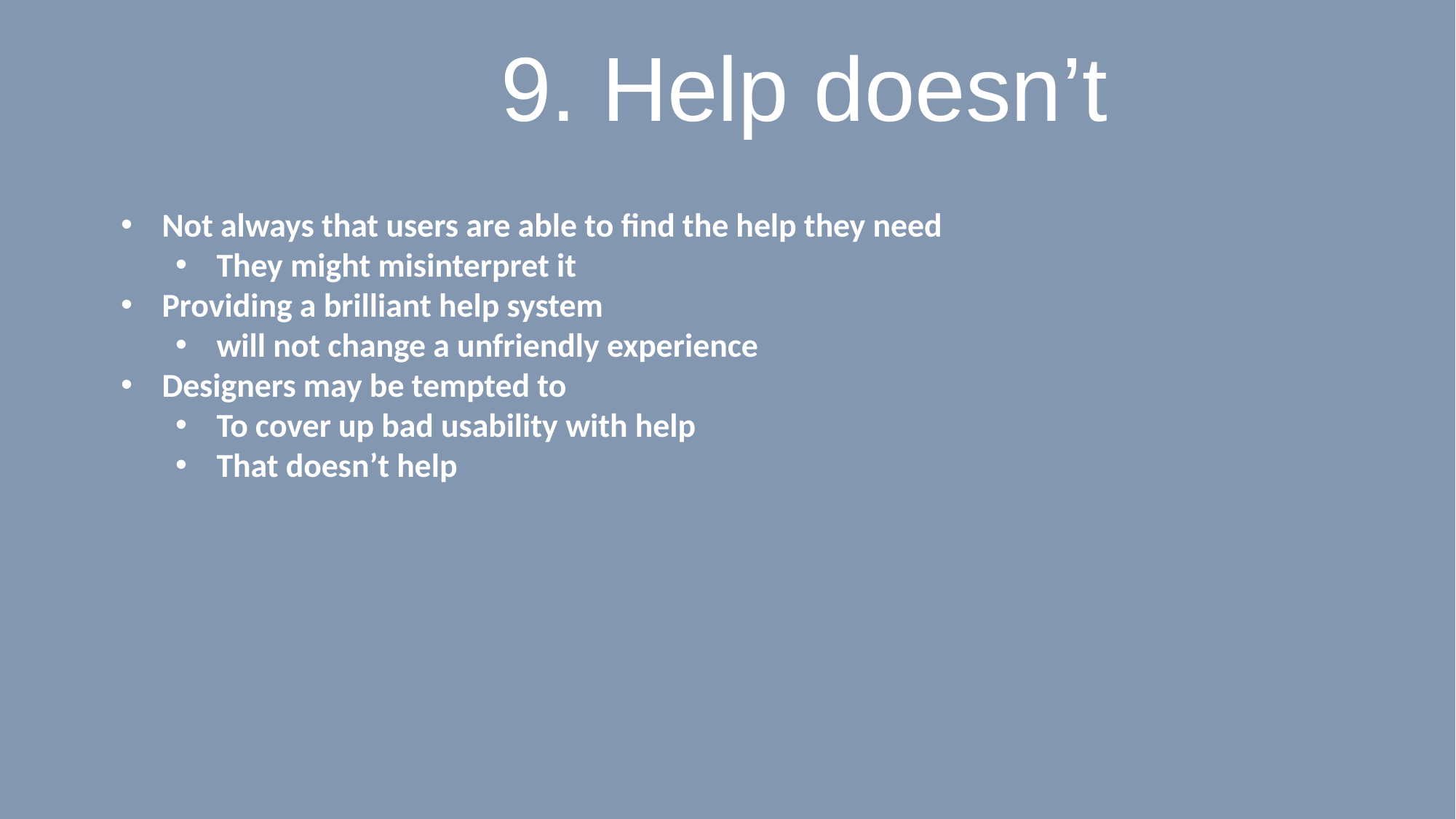

# 9. Help doesn’t
Not always that users are able to find the help they need
They might misinterpret it
Providing a brilliant help system
will not change a unfriendly experience
Designers may be tempted to
To cover up bad usability with help
That doesn’t help